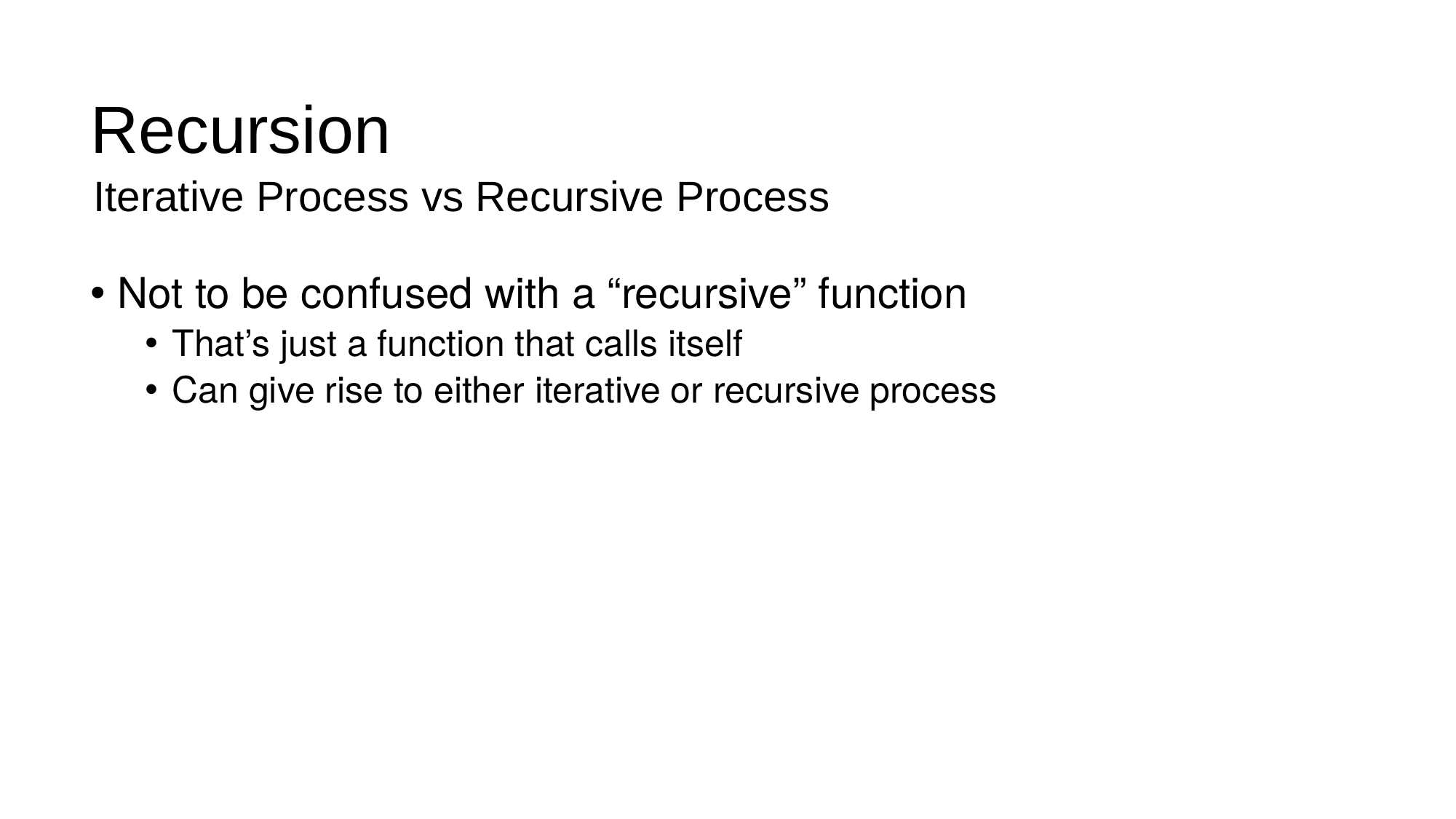

# Recursion
Iterative Process vs Recursive Process
Not to be confused with a “recursive” function
That’s just a function that calls itself
Can give rise to either iterative or recursive process